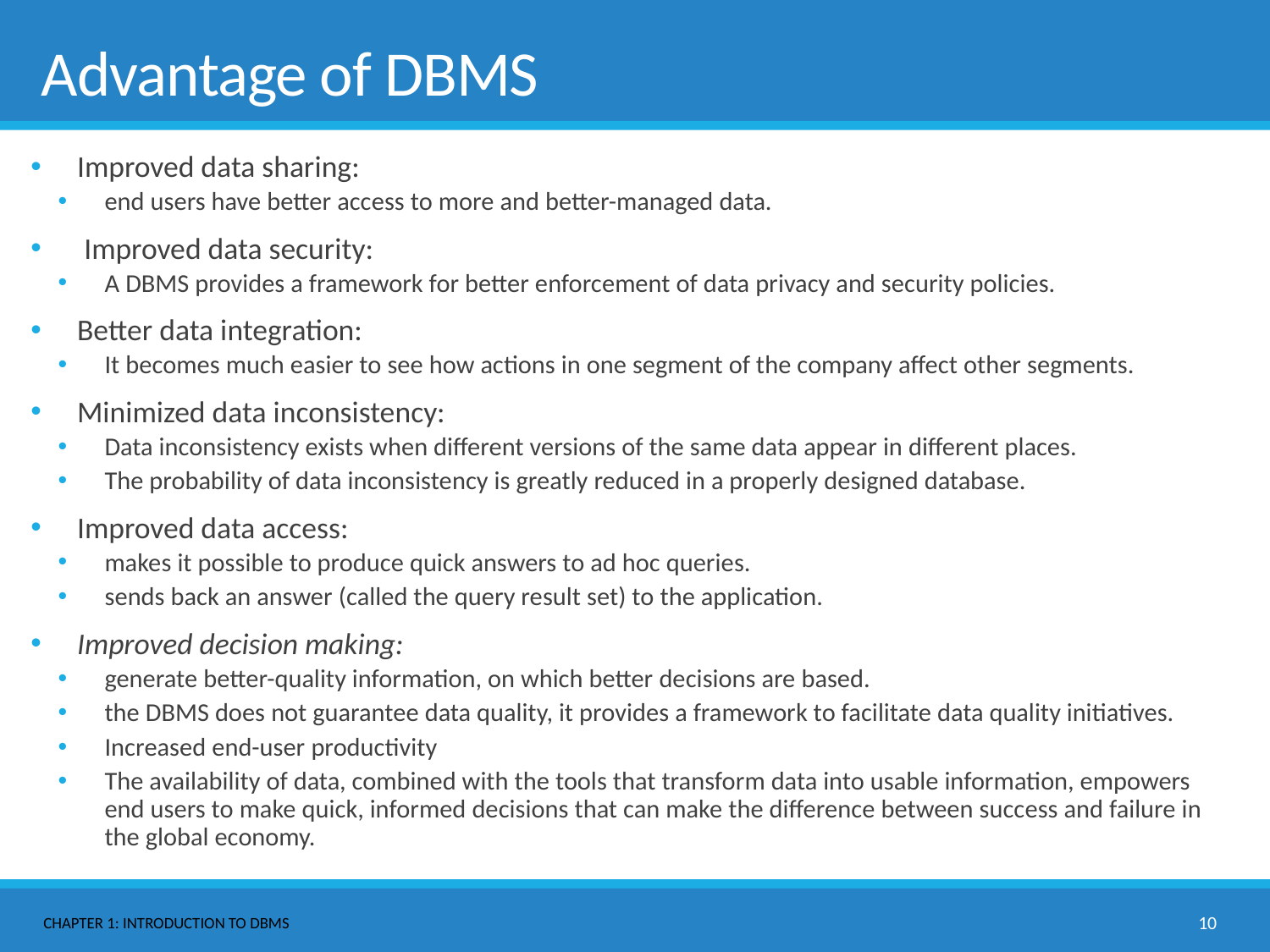

# Advantage of DBMS
Improved data sharing:
end users have better access to more and better-managed data.
 Improved data security:
A DBMS provides a framework for better enforcement of data privacy and security policies.
Better data integration:
It becomes much easier to see how actions in one segment of the company affect other segments.
Minimized data inconsistency:
Data inconsistency exists when different versions of the same data appear in different places.
The probability of data inconsistency is greatly reduced in a properly designed database.
Improved data access:
makes it possible to produce quick answers to ad hoc queries.
sends back an answer (called the query result set) to the application.
Improved decision making:
generate better-quality information, on which better decisions are based.
the DBMS does not guarantee data quality, it provides a framework to facilitate data quality initiatives.
Increased end-user productivity
The availability of data, combined with the tools that transform data into usable information, empowers end users to make quick, informed decisions that can make the difference between success and failure in the global economy.

Chapter 1: Introduction to DBMS
10